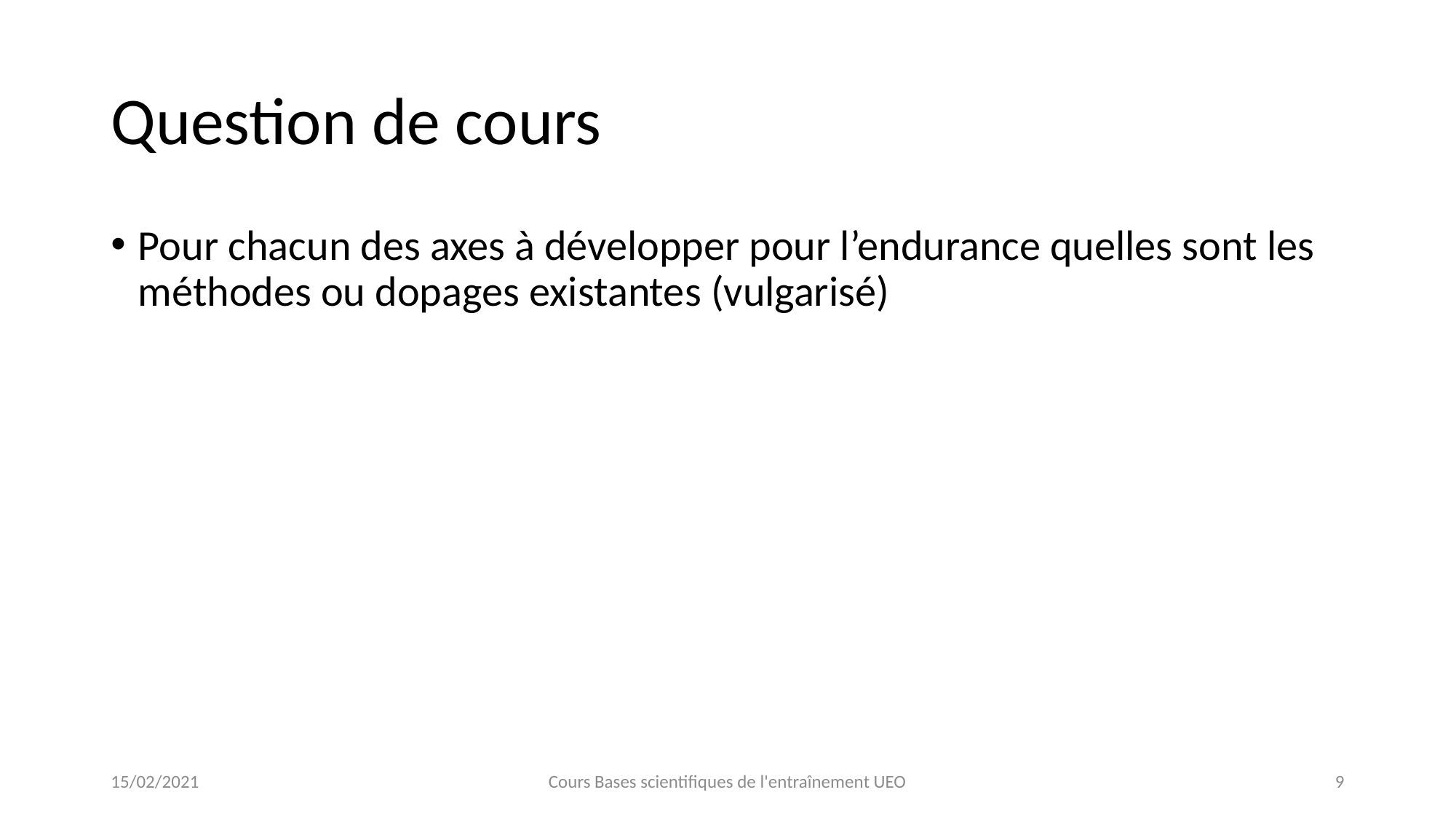

# Question de cours
Pour chacun des axes à développer pour l’endurance quelles sont les méthodes ou dopages existantes (vulgarisé)
15/02/2021
Cours Bases scientifiques de l'entraînement UEO
9